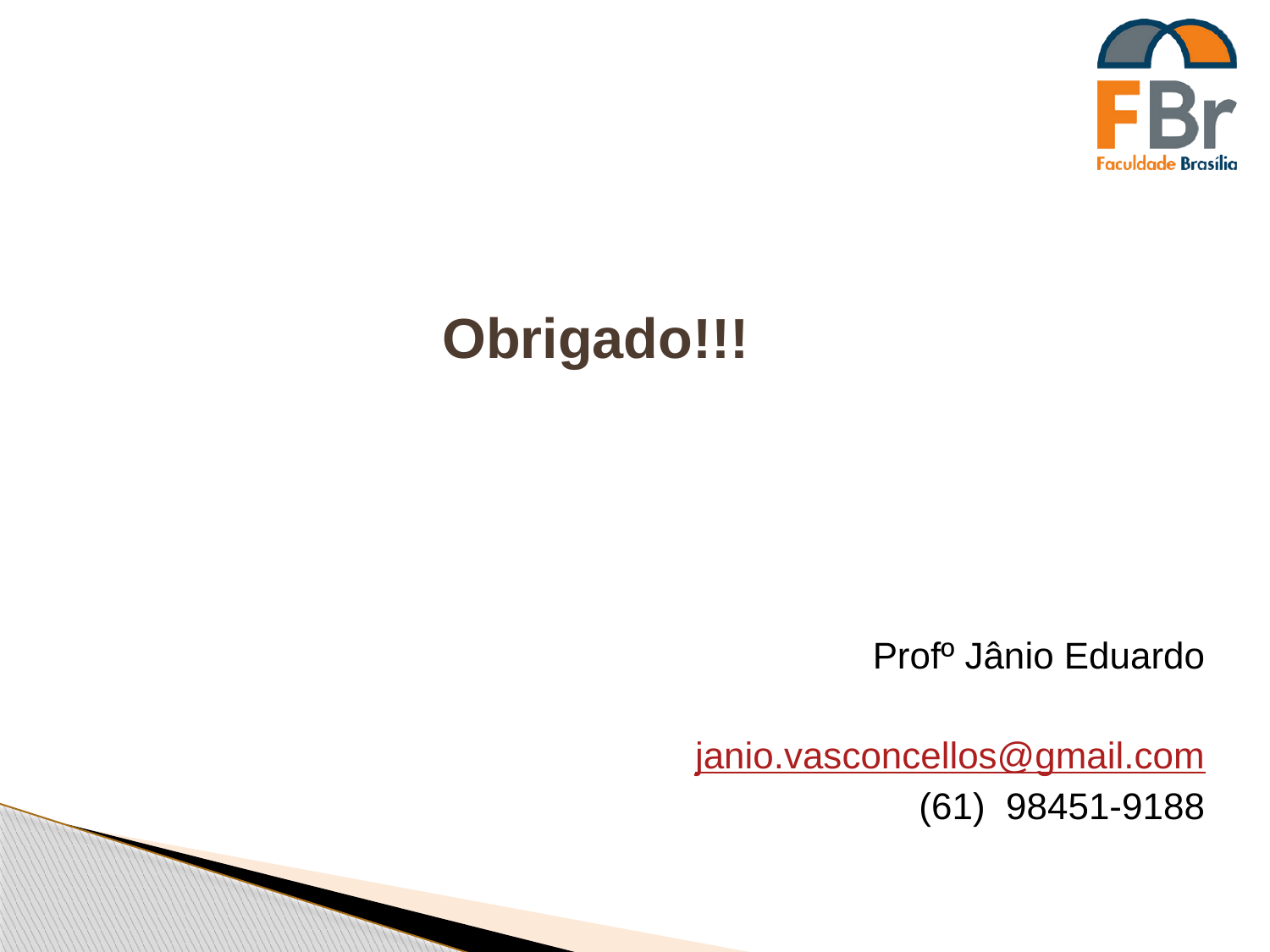

# Obrigado!!!
Profº Jânio Eduardo

janio.vasconcellos@gmail.com
(61)  98451-9188